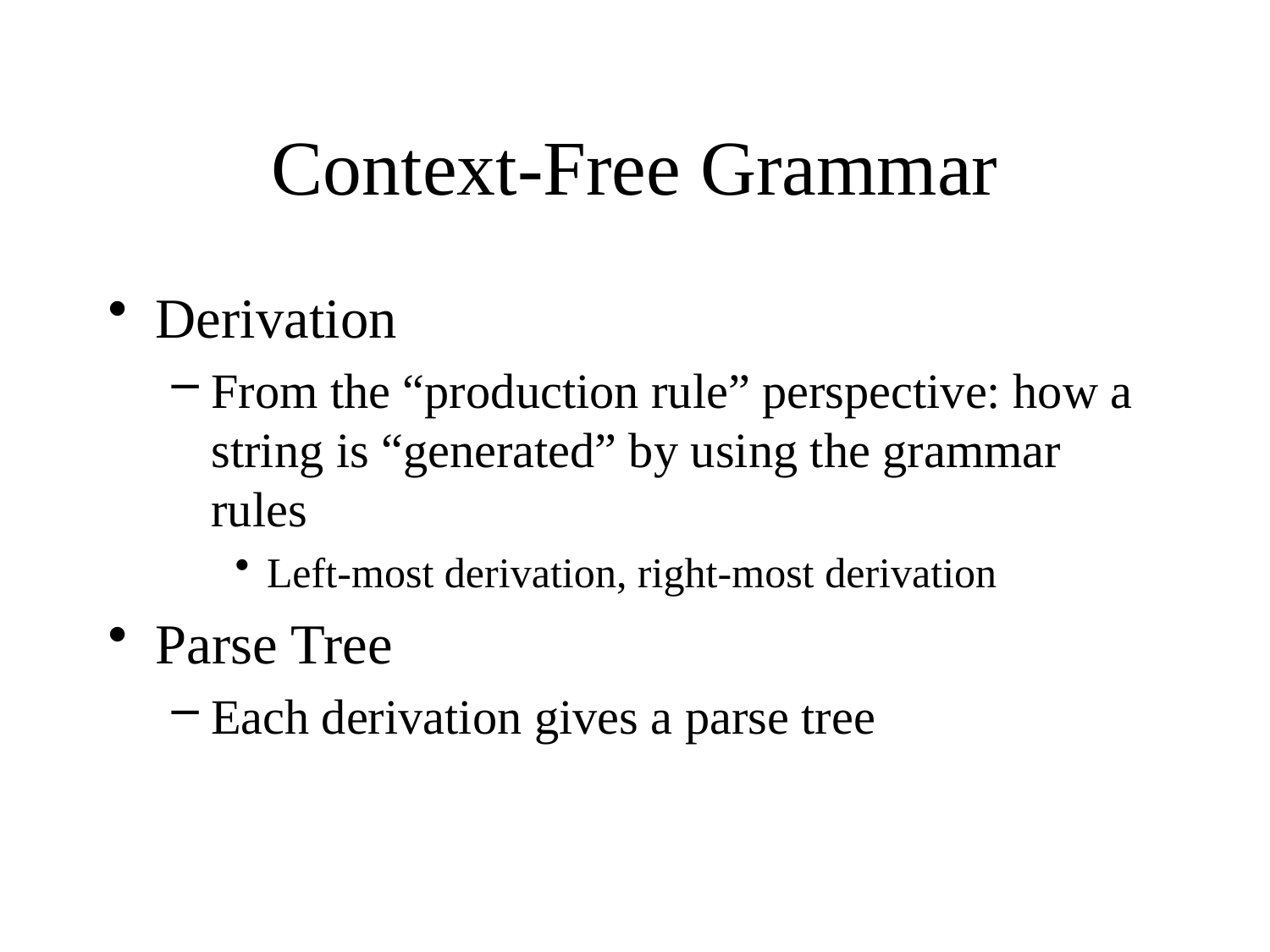

# Context-Free Grammar
Derivation
From the “production rule” perspective: how a string is “generated” by using the grammar rules
Left-most derivation, right-most derivation
Parse Tree
Each derivation gives a parse tree